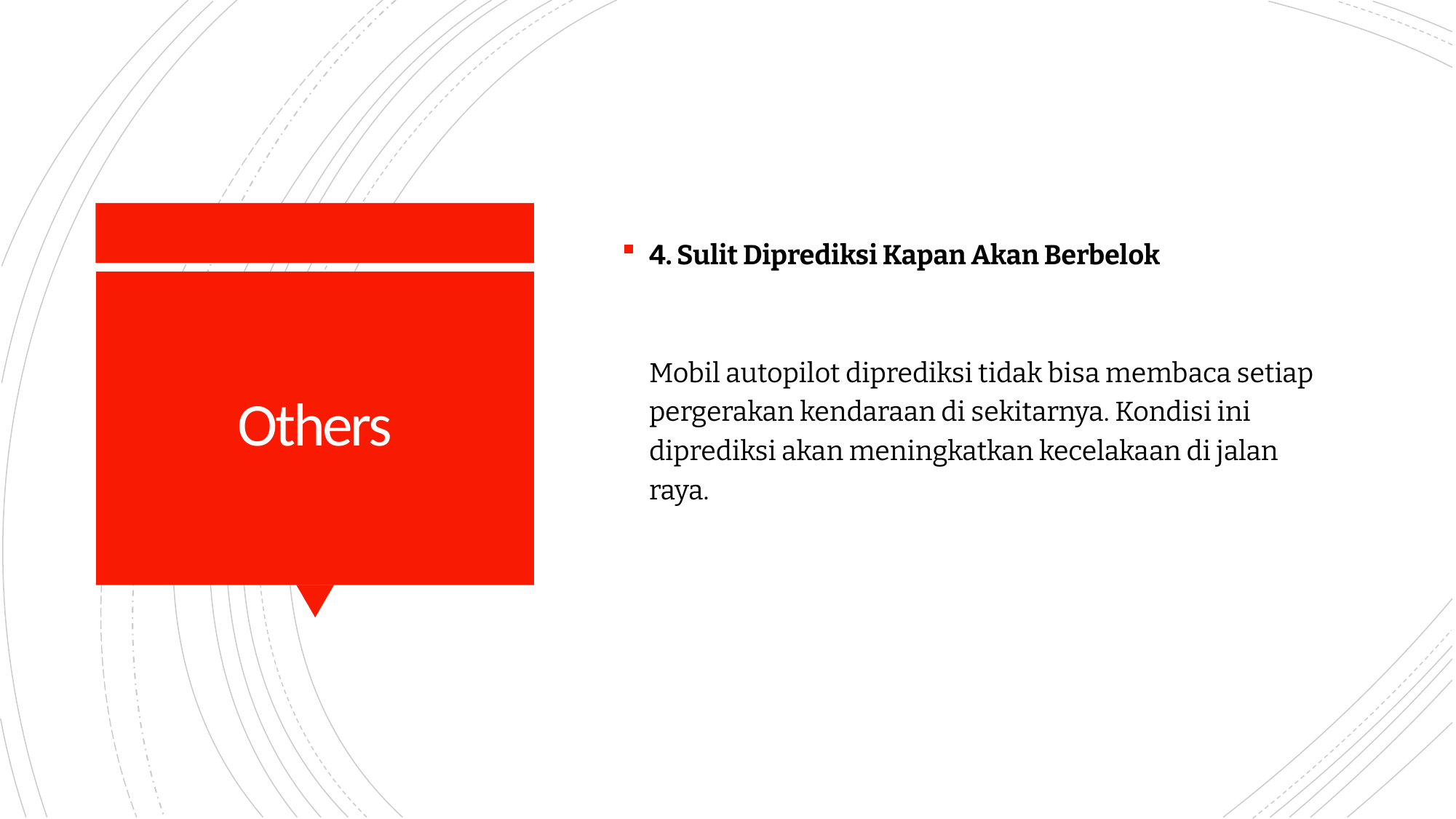

4. Sulit Diprediksi Kapan Akan Berbelok
Mobil autopilot diprediksi tidak bisa membaca setiap pergerakan kendaraan di sekitarnya. Kondisi ini diprediksi akan meningkatkan kecelakaan di jalan raya.
# Others